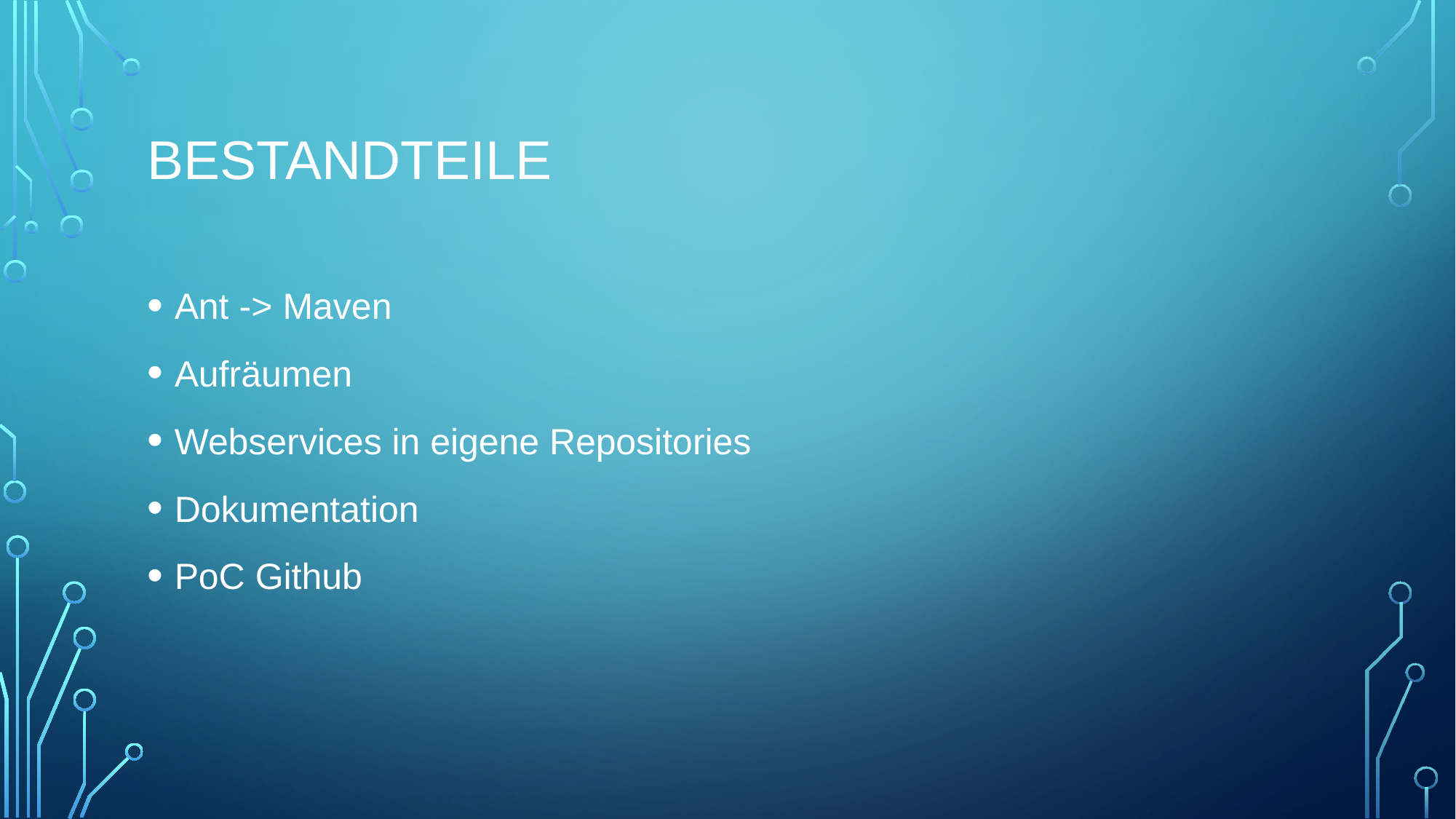

# Bestandteile
Ant -> Maven
Aufräumen
Webservices in eigene Repositories
Dokumentation
PoC Github